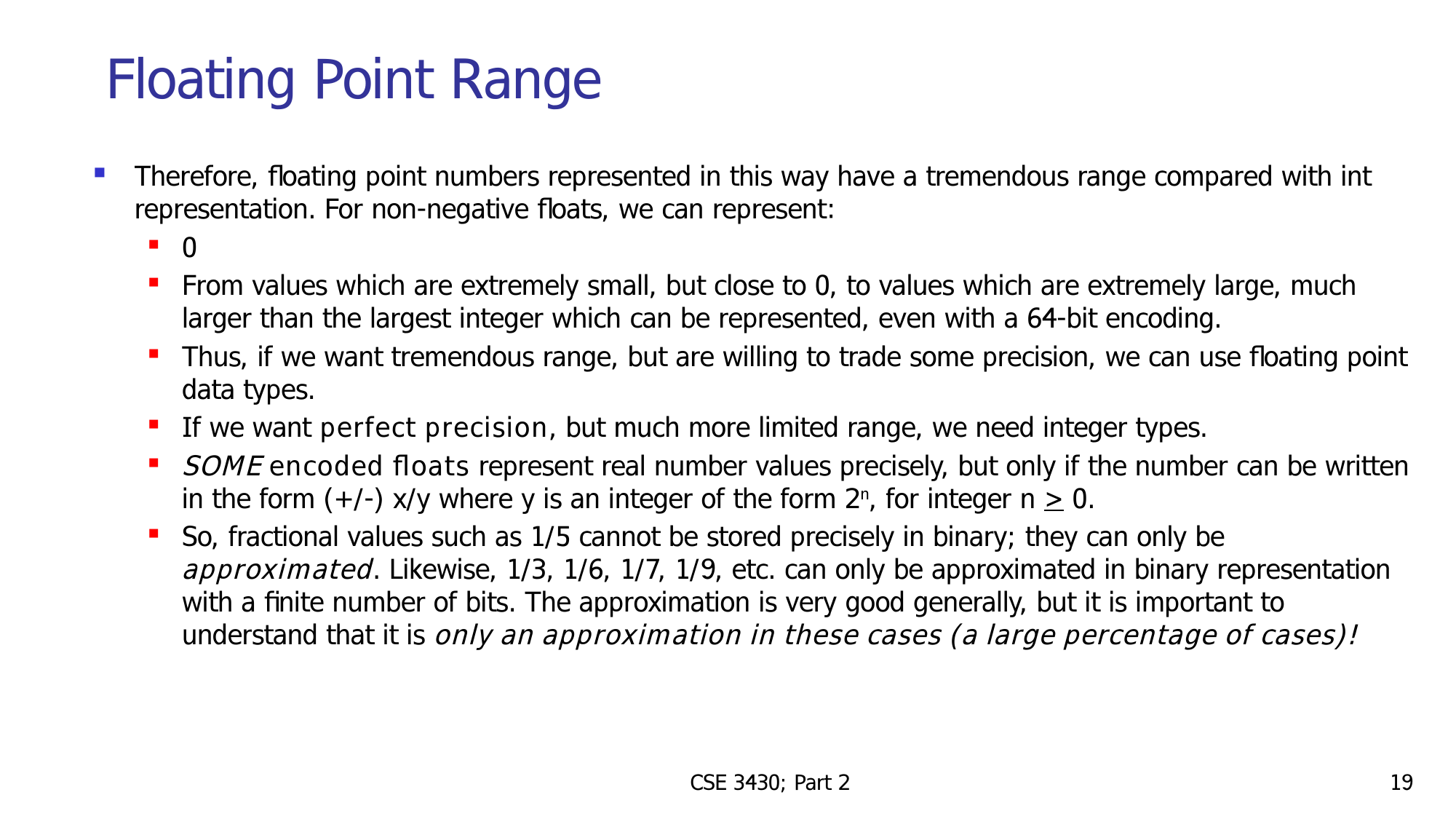

# Floating Point Range
Therefore, floating point numbers represented in this way have a tremendous range compared with int representation. For non-negative floats, we can represent:
0
From values which are extremely small, but close to 0, to values which are extremely large, much larger than the largest integer which can be represented, even with a 64-bit encoding.
Thus, if we want tremendous range, but are willing to trade some precision, we can use floating point data types.
If we want perfect precision, but much more limited range, we need integer types.
SOME encoded floats represent real number values precisely, but only if the number can be written in the form (+/-) x/y where y is an integer of the form 2n, for integer n > 0.
So, fractional values such as 1/5 cannot be stored precisely in binary; they can only be approximated. Likewise, 1/3, 1/6, 1/7, 1/9, etc. can only be approximated in binary representation with a finite number of bits. The approximation is very good generally, but it is important to understand that it is only an approximation in these cases (a large percentage of cases)!

CSE 3430; Part 2
19